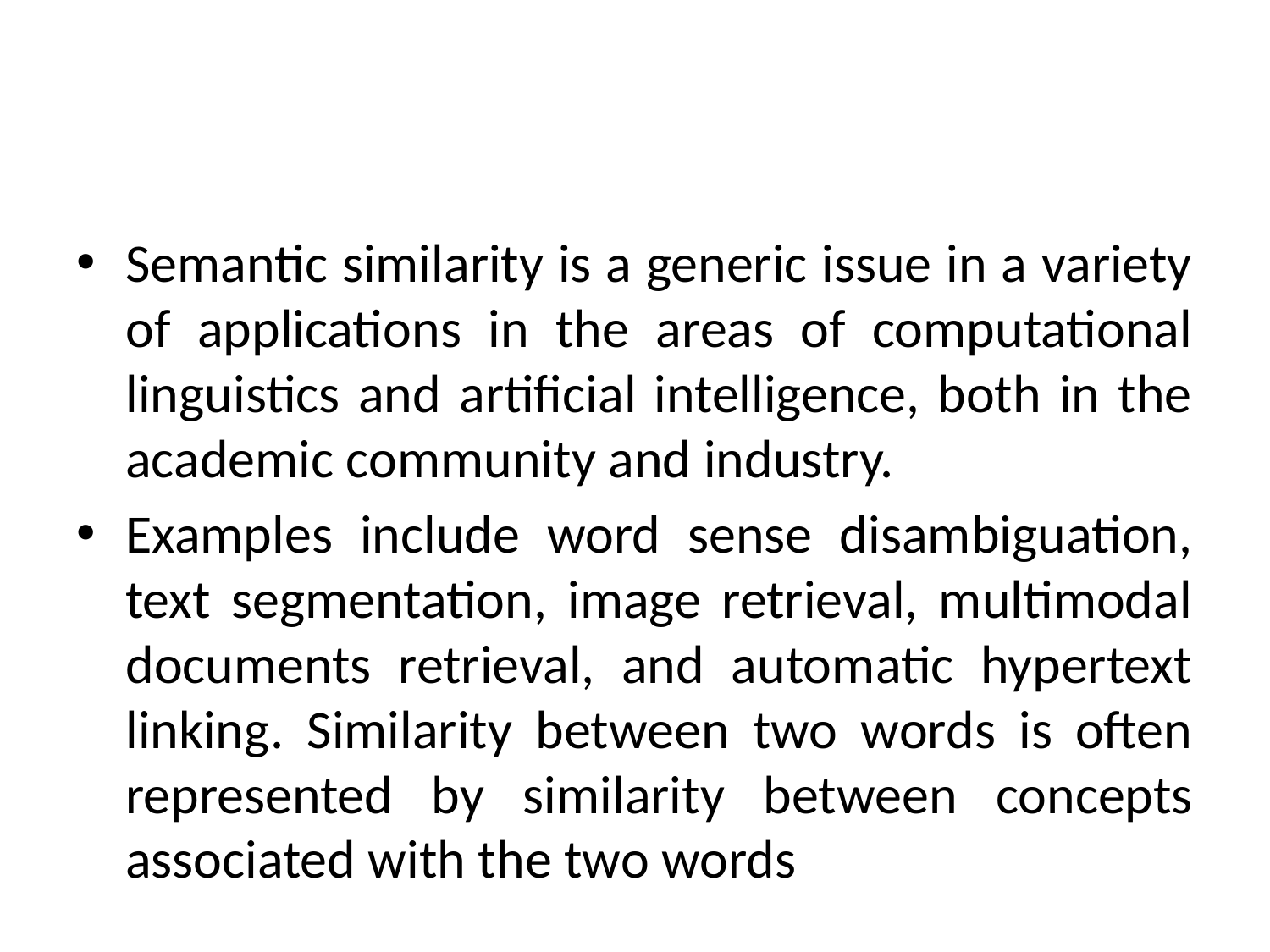

#
Semantic similarity is a generic issue in a variety of applications in the areas of computational linguistics and artificial intelligence, both in the academic community and industry.
Examples include word sense disambiguation, text segmentation, image retrieval, multimodal documents retrieval, and automatic hypertext linking. Similarity between two words is often represented by similarity between concepts associated with the two words